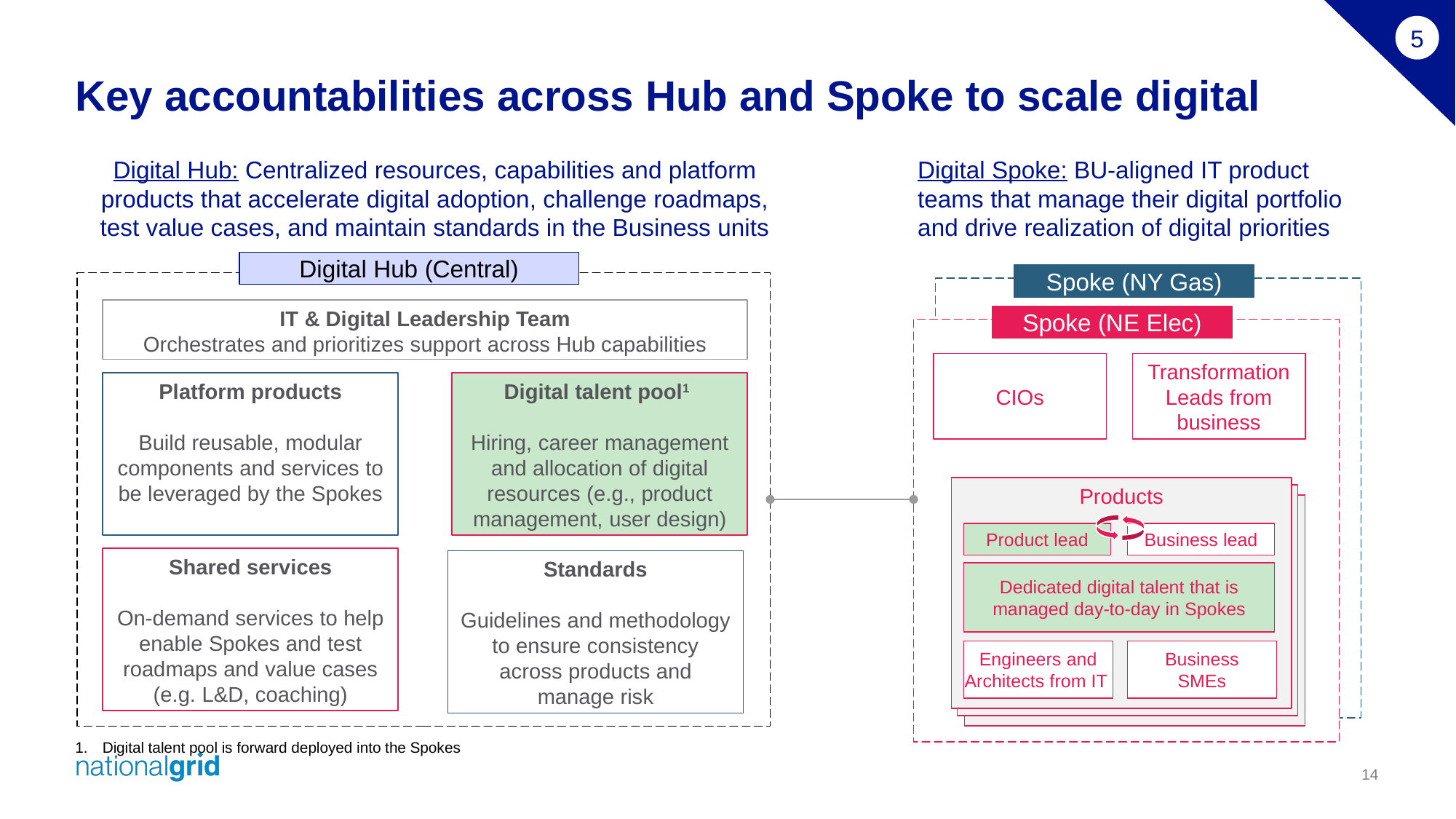

5
# Key accountabilities across Hub and Spoke to scale digital
Digital Hub: Centralized resources, capabilities and platform products that accelerate digital adoption, challenge roadmaps, test value cases, and maintain standards in the Business units
Digital Spoke: BU-aligned IT product teams that manage their digital portfolio and drive realization of digital priorities
Digital Hub (Central)
Spoke (NY Gas)

IT & Digital Leadership Team
Orchestrates and prioritizes support across Hub capabilities
Spoke (NE Elec)

CIOs
Transformation Leads from business
Platform products

Build reusable, modular components and services to be leveraged by the Spokes

Digital talent pool1

Hiring, career management and allocation of digital resources (e.g., product management, user design)

Products

Product lead
Business lead
Shared services

On-demand services to help enable Spokes and test roadmaps and value cases (e.g. L&D, coaching)

Standards

Guidelines and methodology to ensure consistency across products and manage risk

Dedicated digital talent that is managed day-to-day in Spokes
Engineers and
Architects from IT
Business SMEs
Digital talent pool is forward deployed into the Spokes